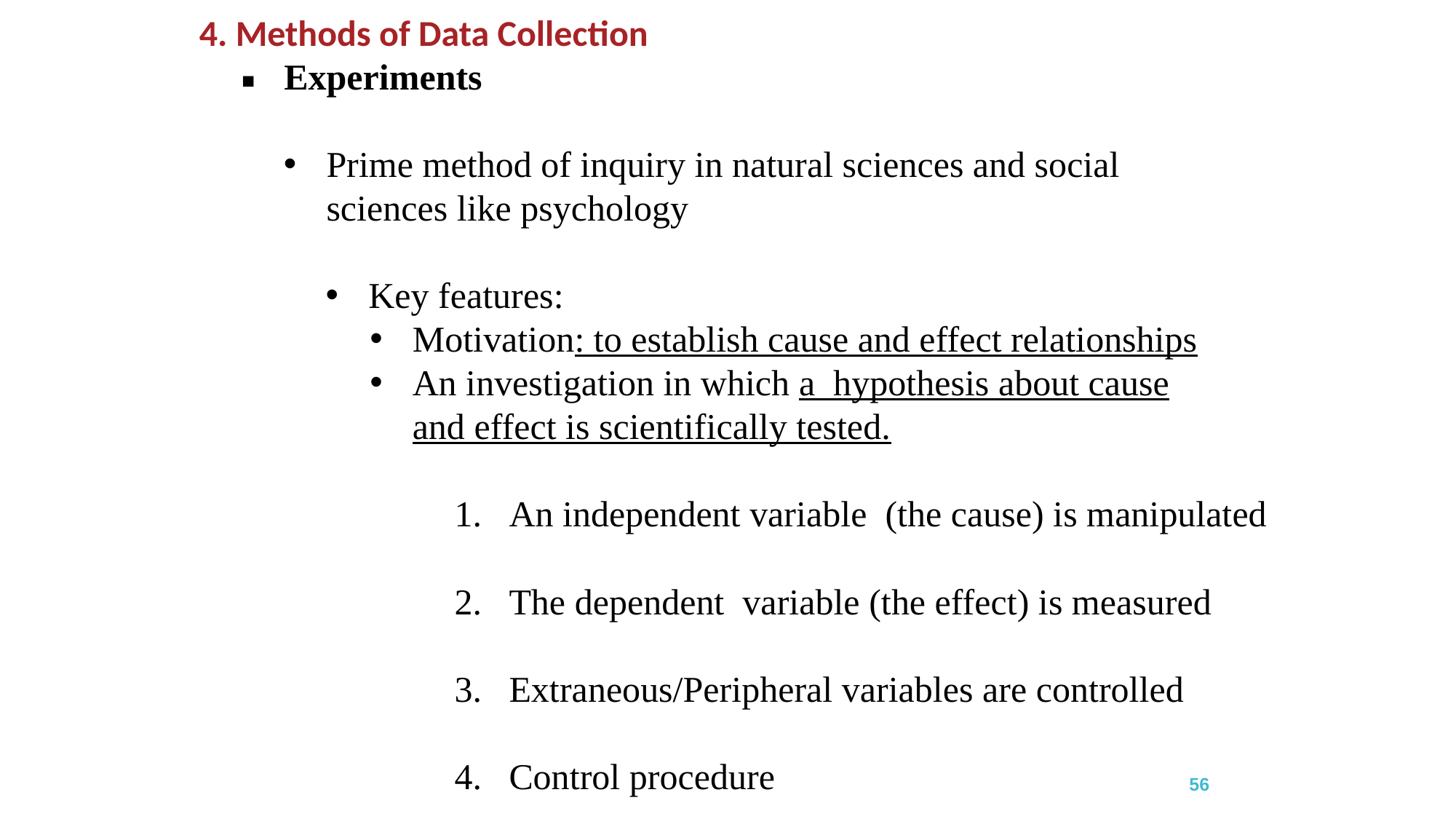

4. Methods of Data Collection
Experiments

Prime method of inquiry in natural sciences and social sciences like psychology

Key features:
Motivation: to establish cause and effect relationships
An investigation in which a  hypothesis about cause and effect is scientifically tested.

An independent variable  (the cause) is manipulated

The dependent  variable (the effect) is measured

Extraneous/Peripheral variables are controlled

Control procedure
56